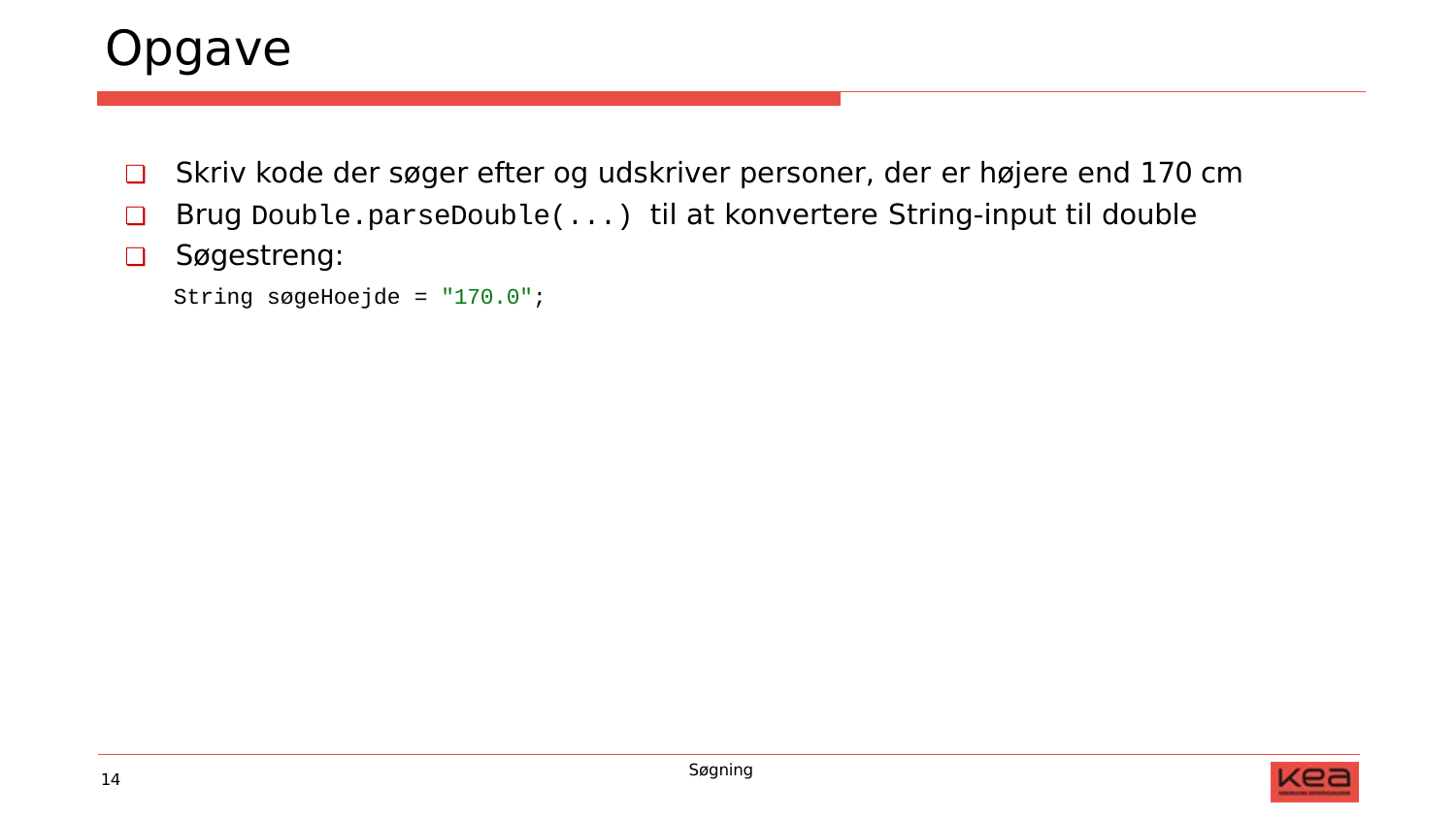

# Opgave
❏	Skriv kode der søger efter og udskriver personer, der er højere end 170 cm
❏	Brug Double.parseDouble(...) til at konvertere String-input til double
❏	Søgestreng:
String søgeHoejde = "170.0";
Søgning
14